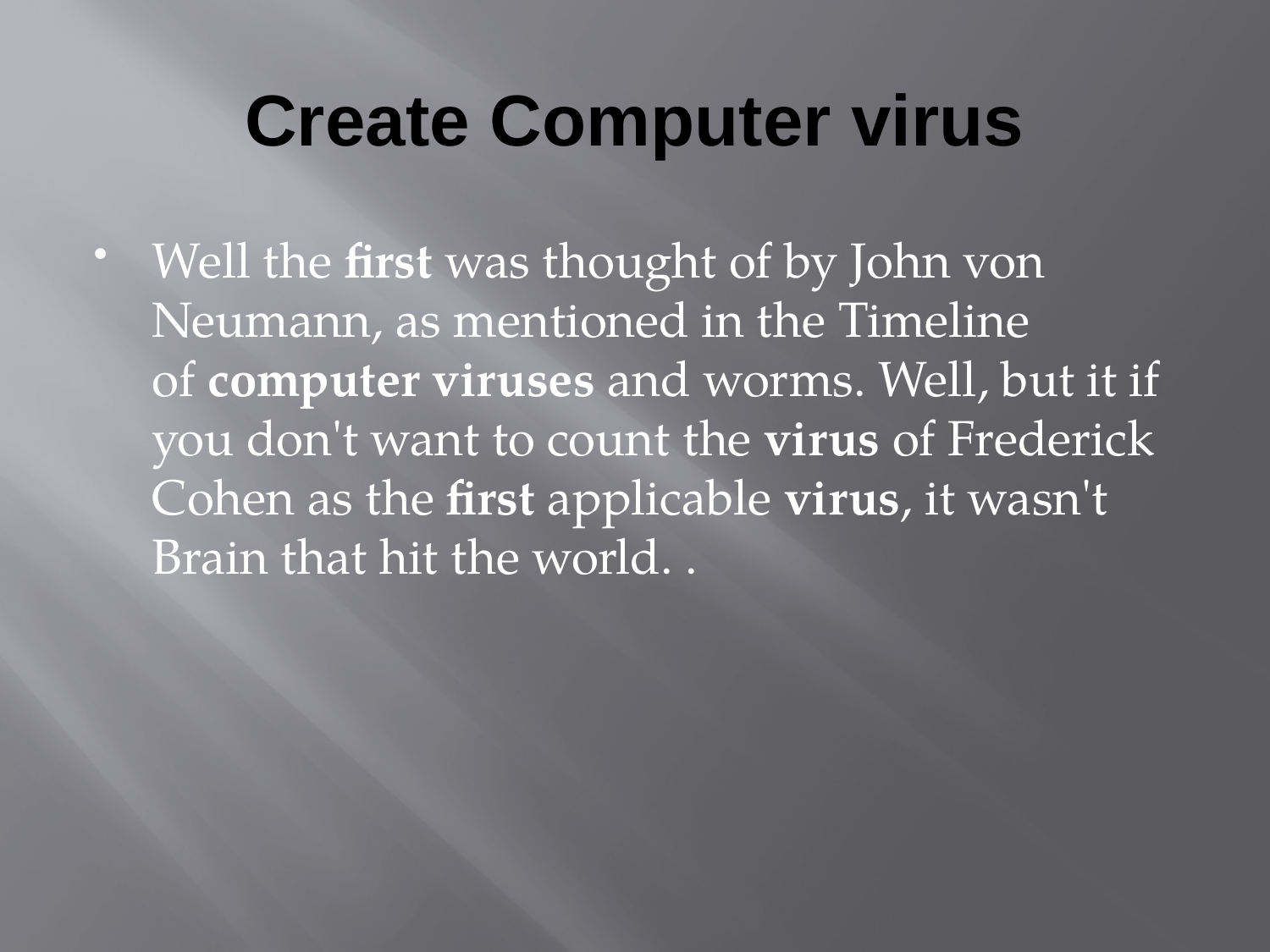

# Create Computer virus
Well the first was thought of by John von Neumann, as mentioned in the Timeline of computer viruses and worms. Well, but it if you don't want to count the virus of Frederick Cohen as the first applicable virus, it wasn't Brain that hit the world. .